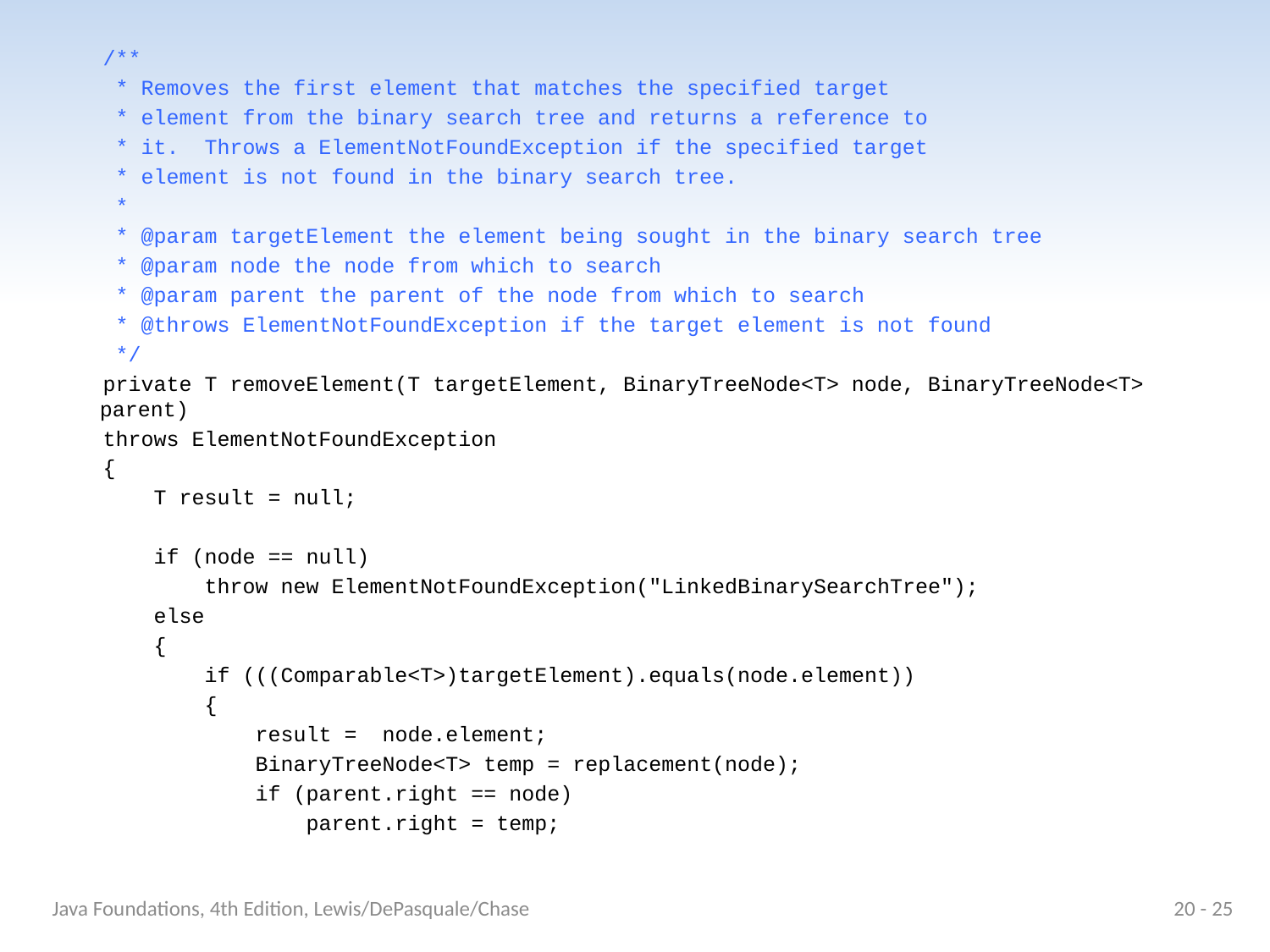

/**
     * Removes the first element that matches the specified target
     * element from the binary search tree and returns a reference to
     * it.  Throws a ElementNotFoundException if the specified target
     * element is not found in the binary search tree.
     *
     * @param targetElement the element being sought in the binary search tree
     * @param node the node from which to search
     * @param parent the parent of the node from which to search
     * @throws ElementNotFoundException if the target element is not found
     */
    private T removeElement(T targetElement, BinaryTreeNode<T> node, BinaryTreeNode<T> parent)
    throws ElementNotFoundException
    {
        T result = null;

        if (node == null)
            throw new ElementNotFoundException("LinkedBinarySearchTree");
        else
        {
            if (((Comparable<T>)targetElement).equals(node.element))
            {
                result =  node.element;
                BinaryTreeNode<T> temp = replacement(node);
                if (parent.right == node)
                    parent.right = temp;

Java Foundations, 4th Edition, Lewis/DePasquale/Chase
20 - 25